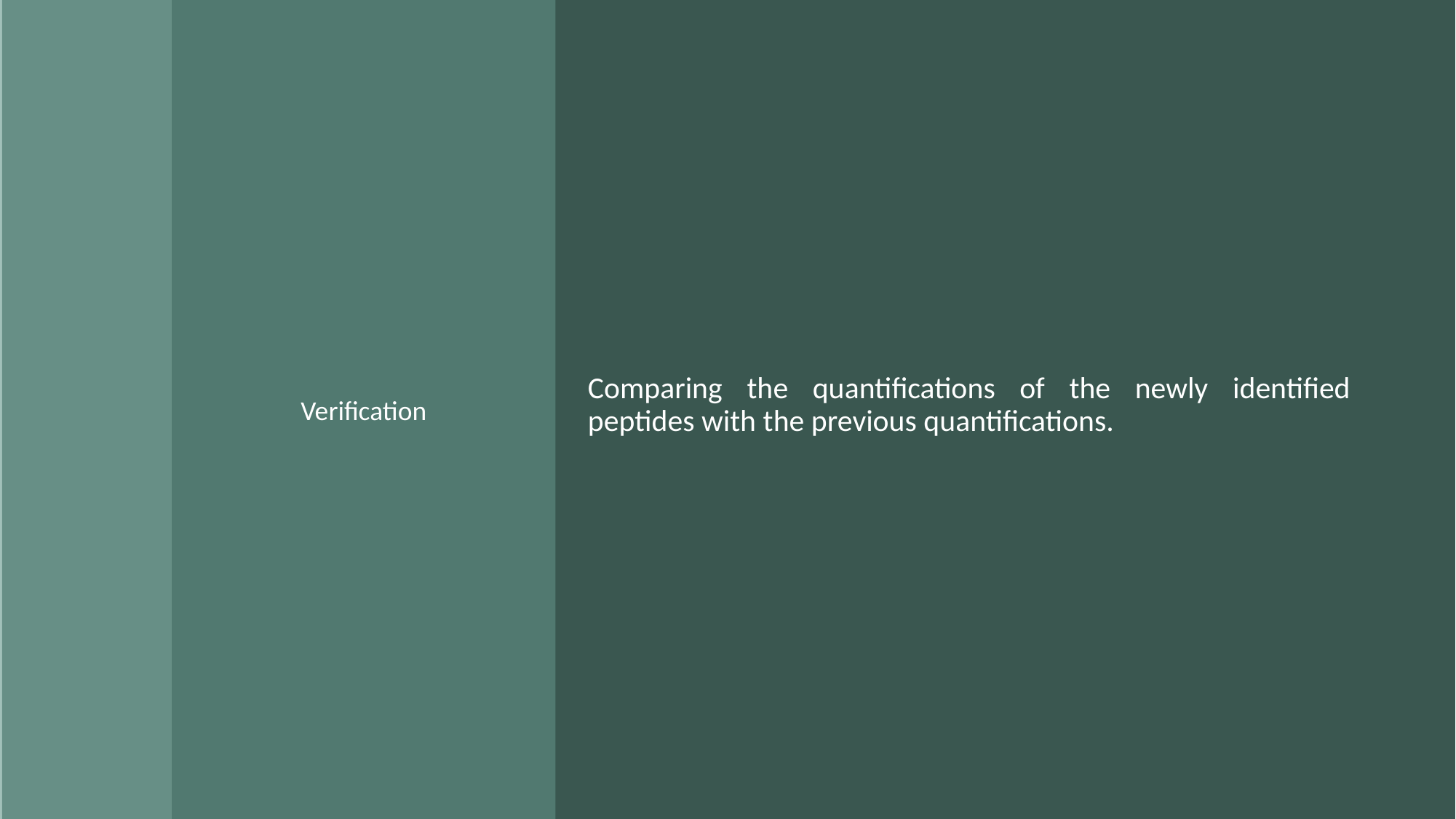

Comparing the quantifications of the newly identified peptides with the previous quantifications.
Verification